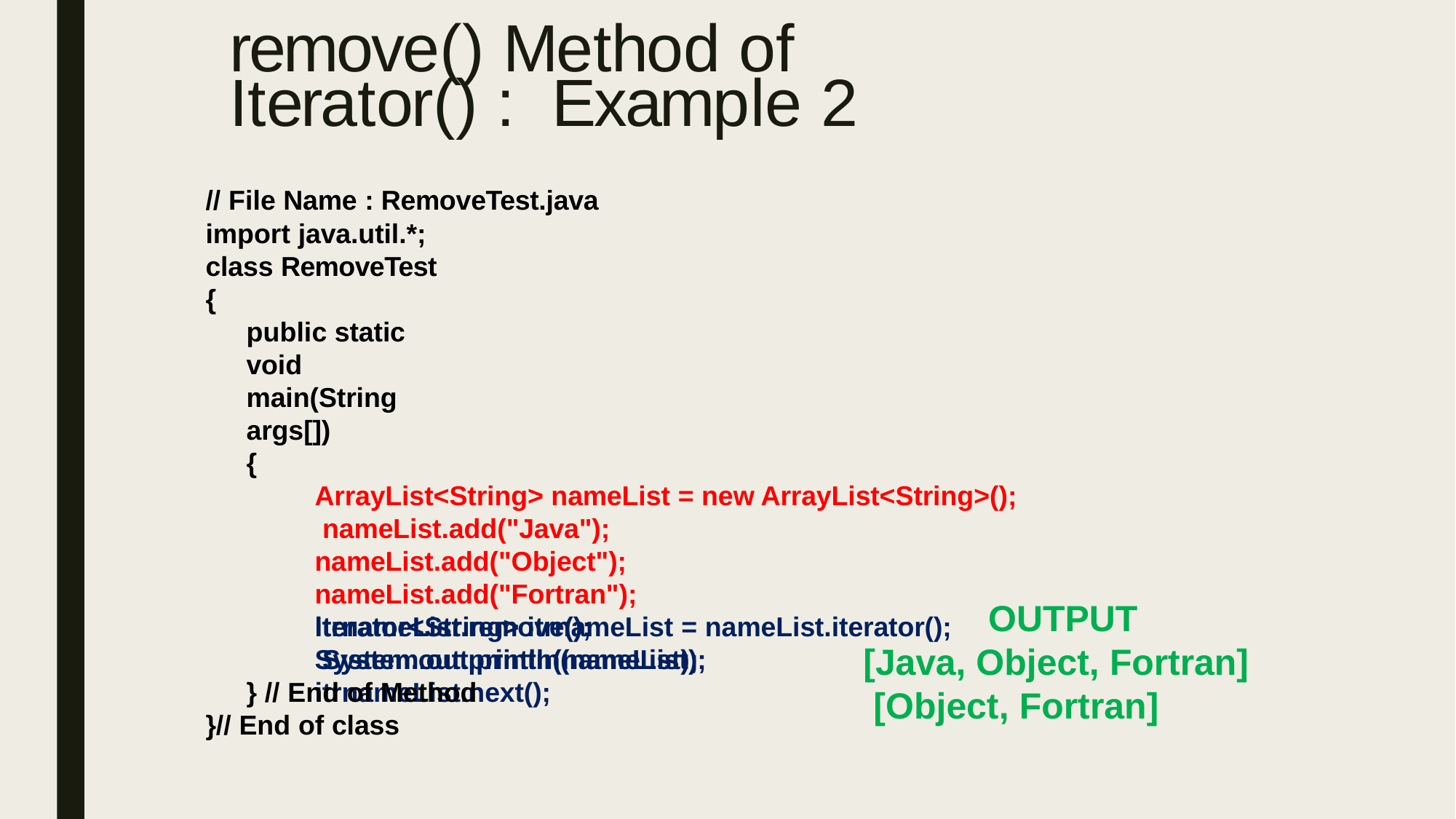

# remove() Method of Iterator() :  Example 2
// File Name : RemoveTest.java
import java.util.*;  class RemoveTest
{
public static void main(String args[])
{
ArrayList<String> nameList = new ArrayList<String>();  nameList.add("Java");
nameList.add("Object");  nameList.add("Fortran");
Iterator<String> itrnameList = nameList.iterator();  System.out.println(nameList);
itrnameList.next();
OUTPUT
itrnameList.remove();
System.out.println(nameList);
} // End of Method
}// End of class
[Java, Object, Fortran]  [Object, Fortran]